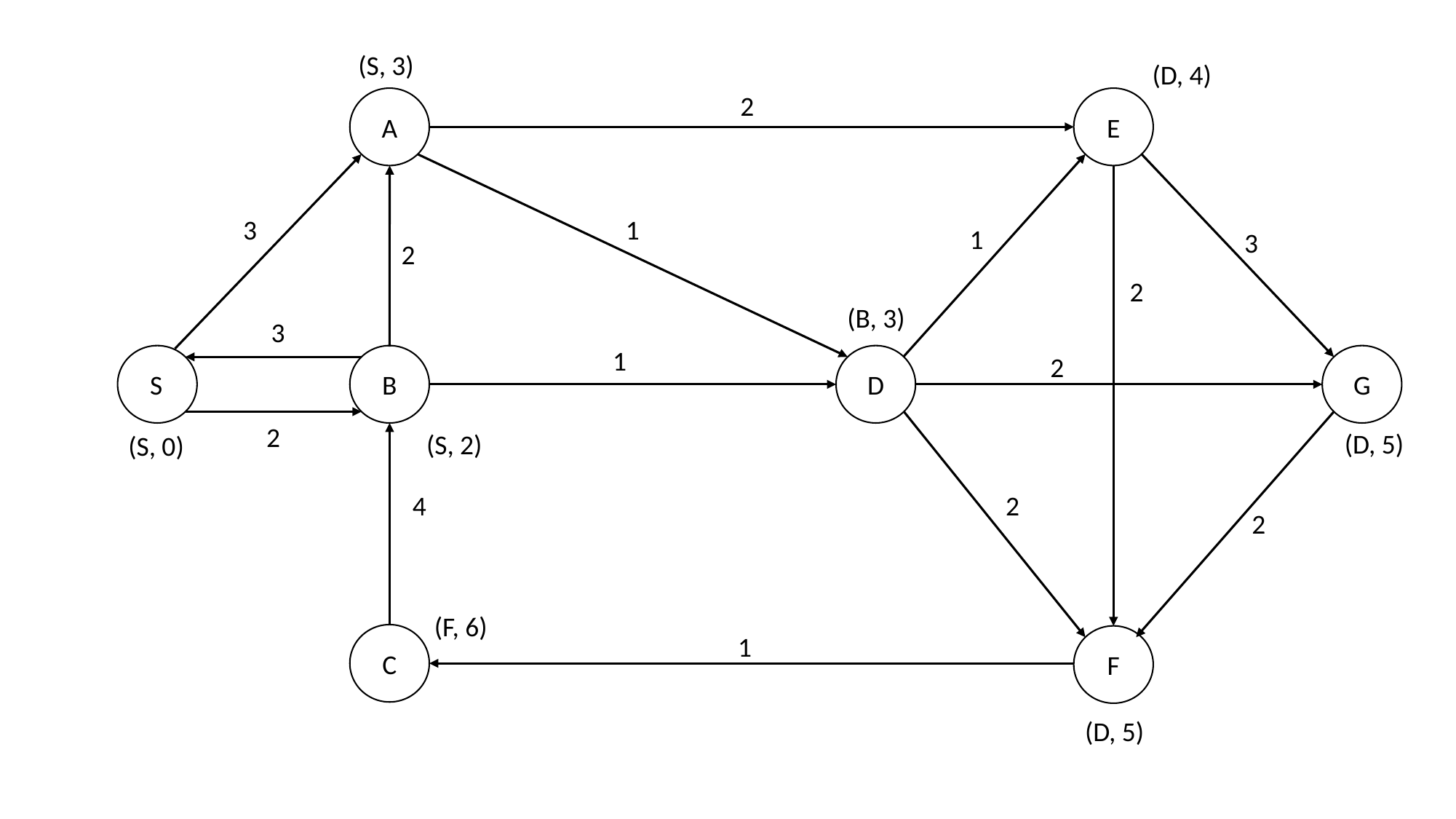

(S, 3)
(D, 4)
2
A
E
3
1
1
3
2
2
(B, 3)
3
1
2

B
D
G
S
2
(D, 5)
(S, 2)
(S, 0)
4
2
2
(F, 6)
C
1
F
(D, 5)